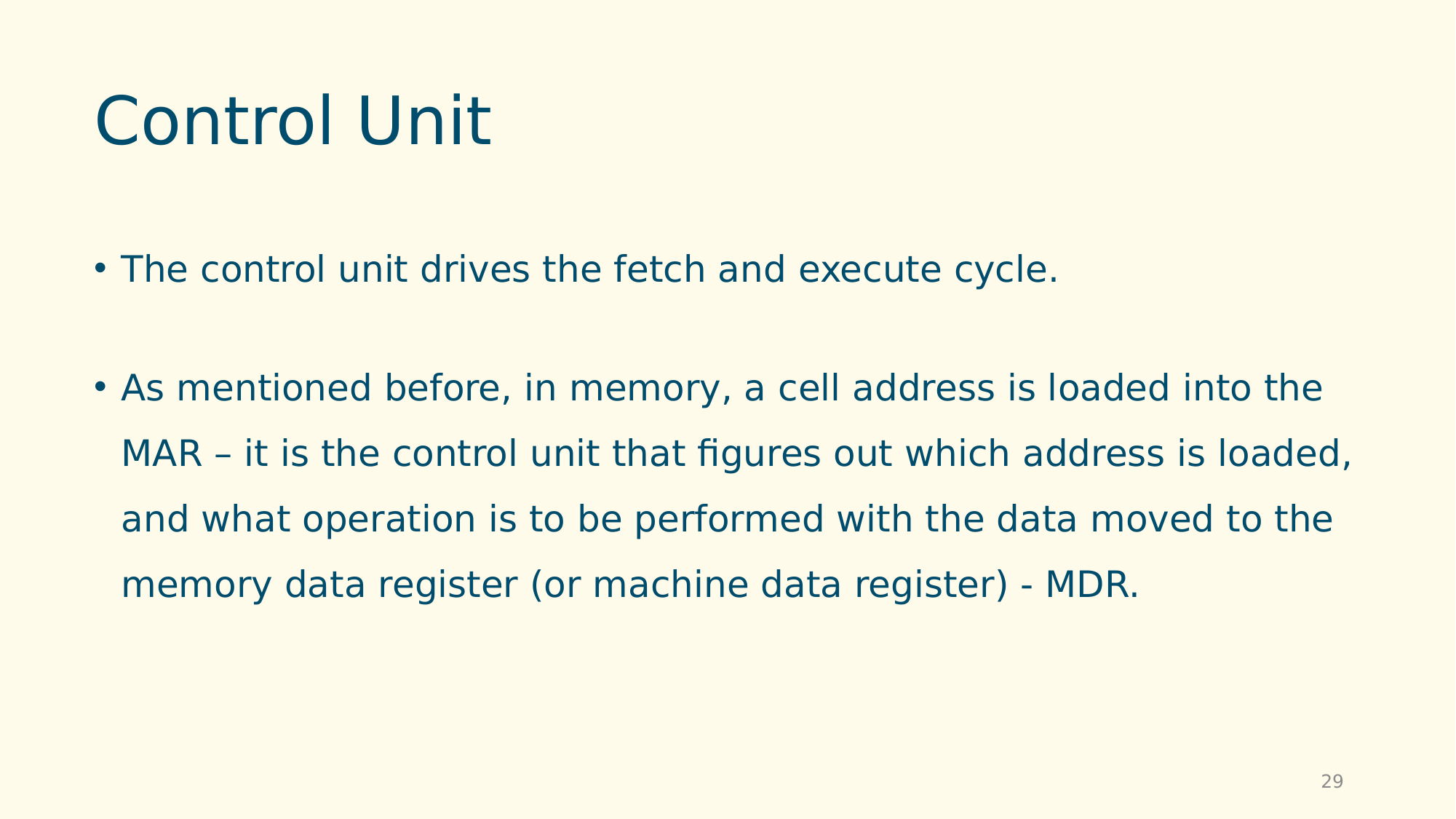

# Control Unit
The control unit drives the fetch and execute cycle.

As mentioned before, in memory, a cell address is loaded into the MAR – it is the control unit that figures out which address is loaded, and what operation is to be performed with the data moved to the memory data register (or machine data register) - MDR.
29